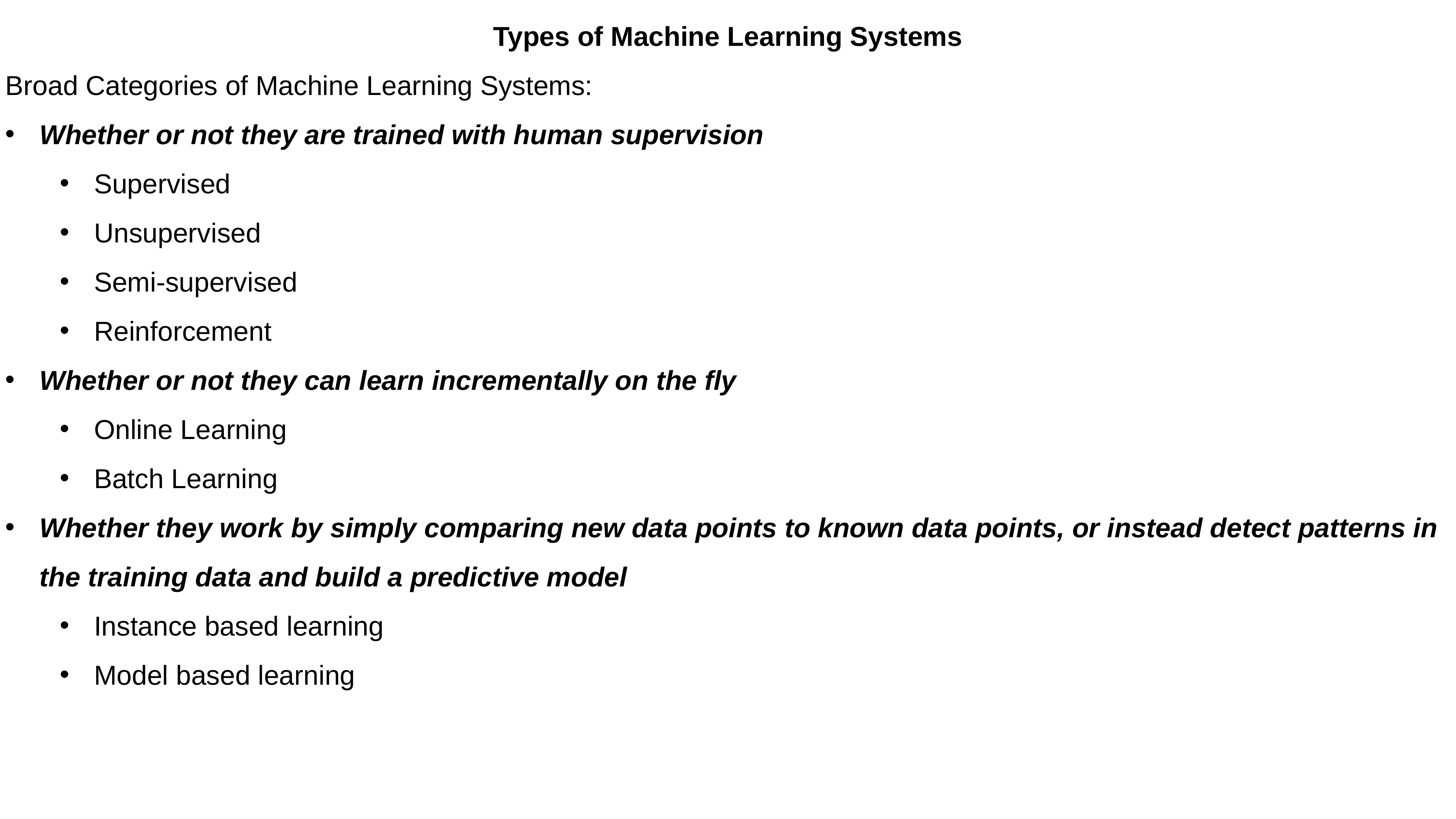

Types of Machine Learning Systems
Broad Categories of Machine Learning Systems:
Whether or not they are trained with human supervision
Supervised
Unsupervised
Semi-supervised
Reinforcement
Whether or not they can learn incrementally on the fly
Online Learning
Batch Learning
Whether they work by simply comparing new data points to known data points, or instead detect patterns in the training data and build a predictive model
Instance based learning
Model based learning